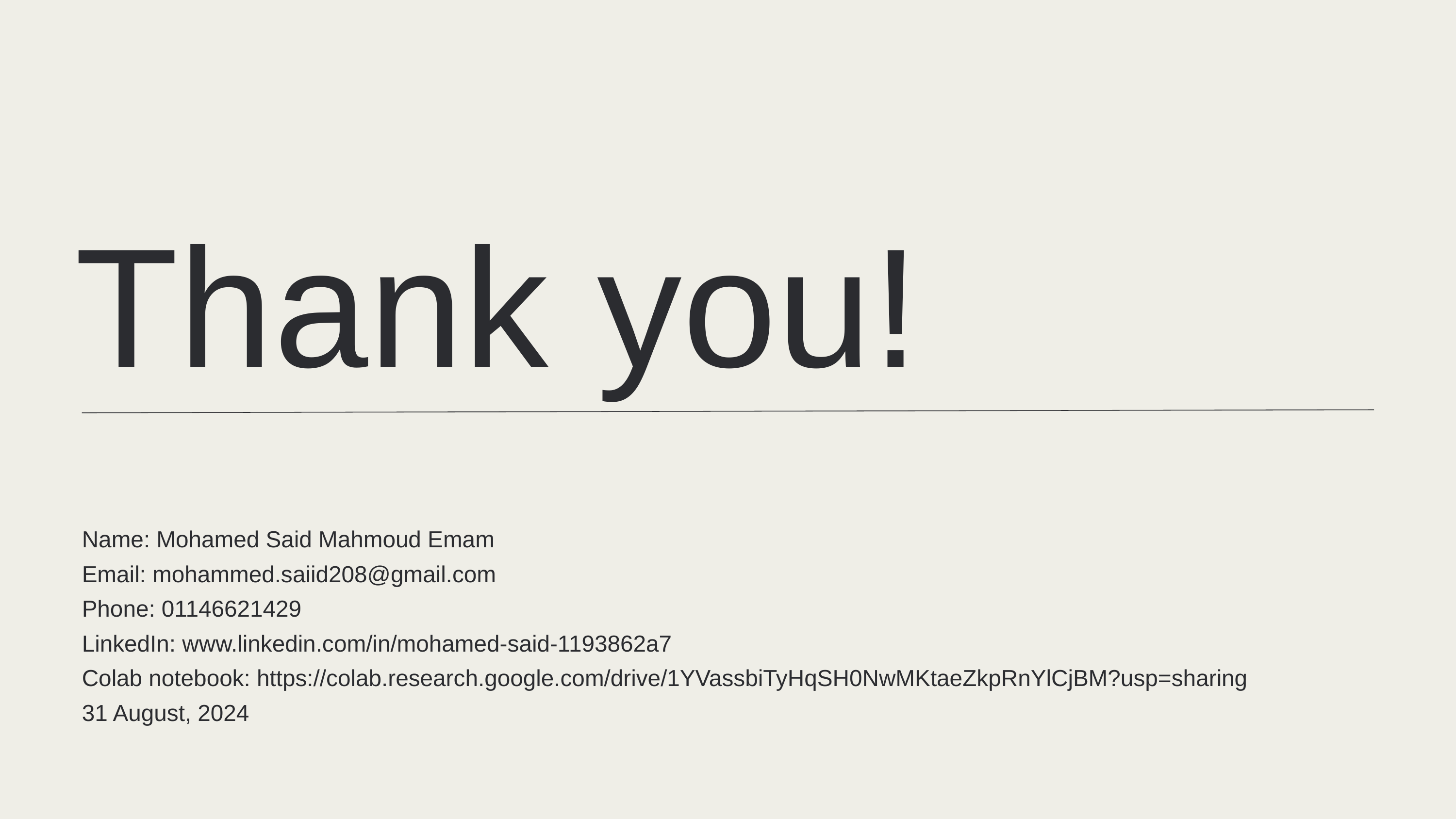

Thank you!

Name: Mohamed Said Mahmoud Emam
Email: mohammed.saiid208@gmail.com
Phone: 01146621429
LinkedIn: www.linkedin.com/in/mohamed-said-1193862a7
Colab notebook: https://colab.research.google.com/drive/1YVassbiTyHqSH0NwMKtaeZkpRnYlCjBM?usp=sharing
31 August, 2024